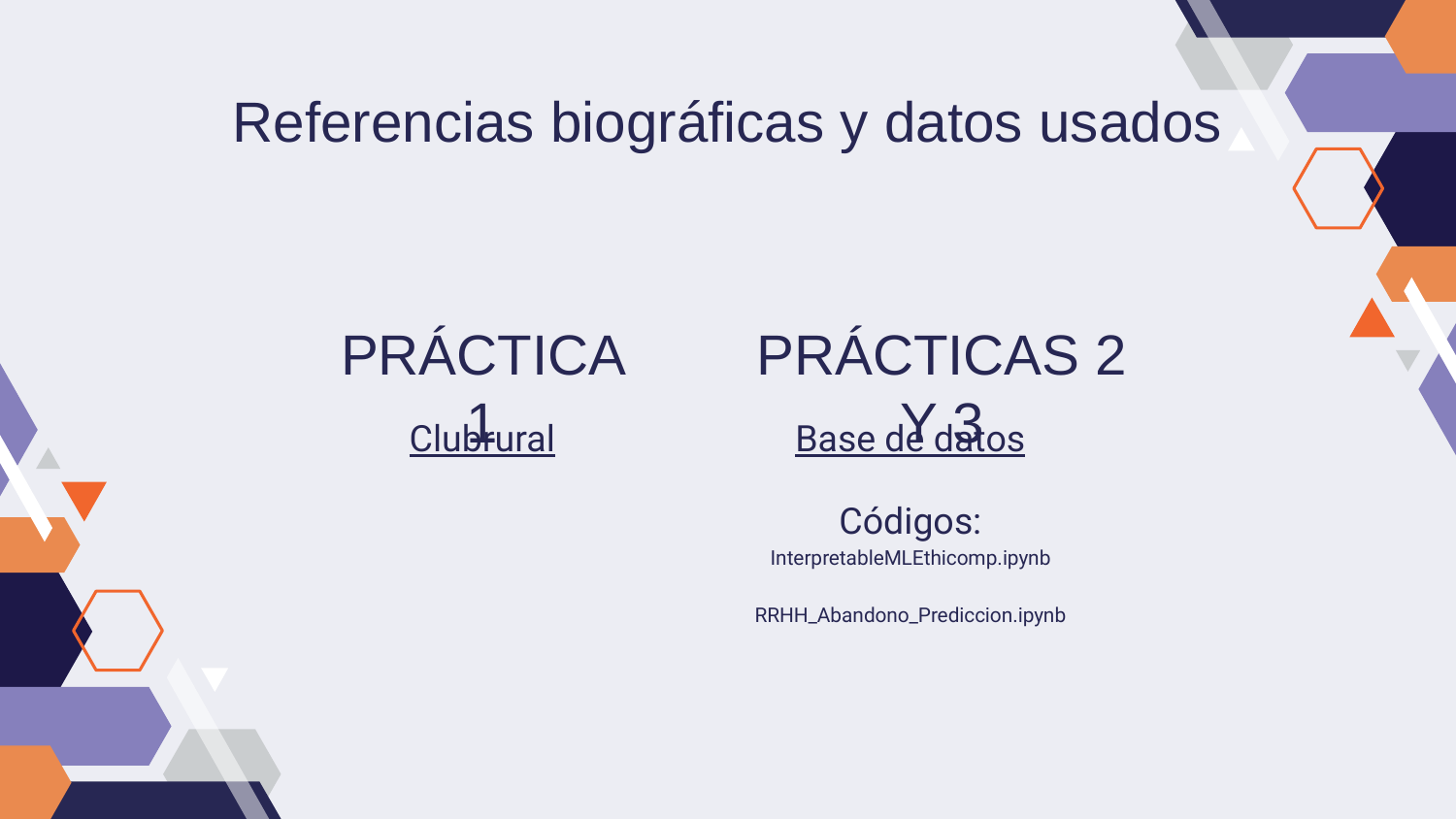

Referencias biográficas y datos usados
PRÁCTICA 1
PRÁCTICAS 2 Y 3
Clubrural
Base de datos
Códigos: InterpretableMLEthicomp.ipynb
RRHH_Abandono_Prediccion.ipynb